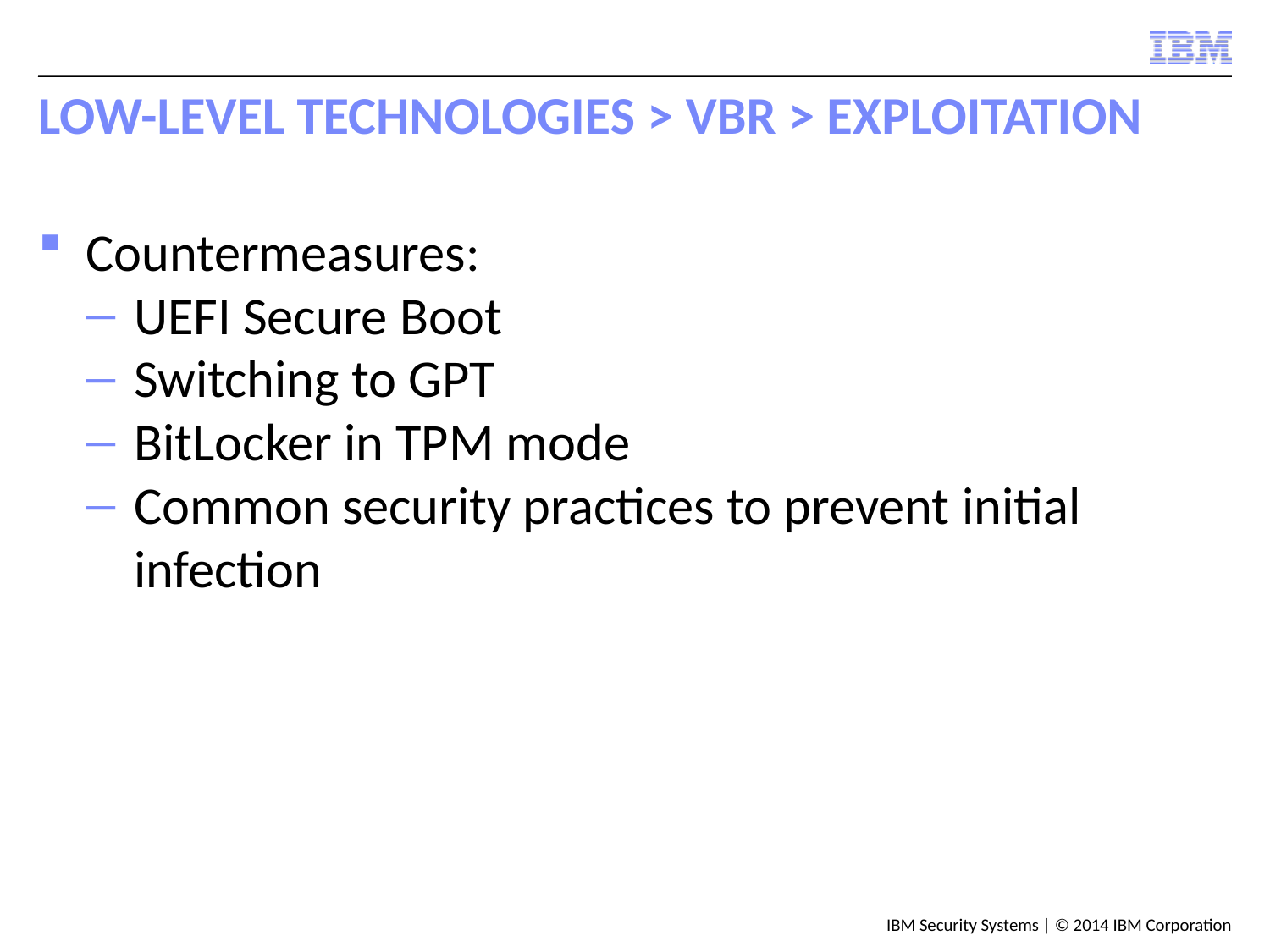

# Low-Level Technologies > VBR > Exploitation
Countermeasures:
UEFI Secure Boot
Switching to GPT
BitLocker in TPM mode
Common security practices to prevent initial infection